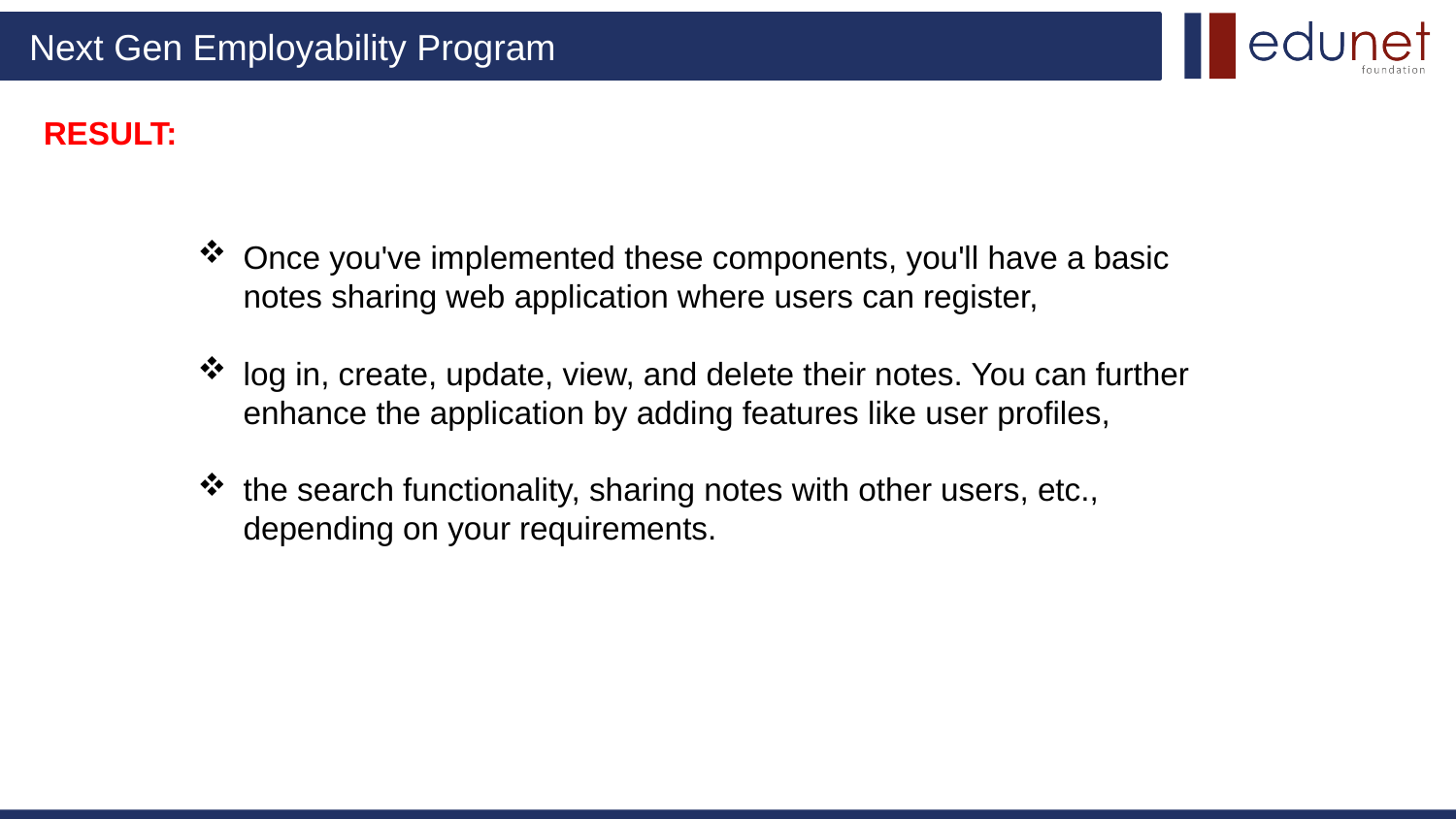

# RESULT:
Once you've implemented these components, you'll have a basic notes sharing web application where users can register,

log in, create, update, view, and delete their notes. You can further enhance the application by adding features like user profiles,

the search functionality, sharing notes with other users, etc., depending on your requirements.